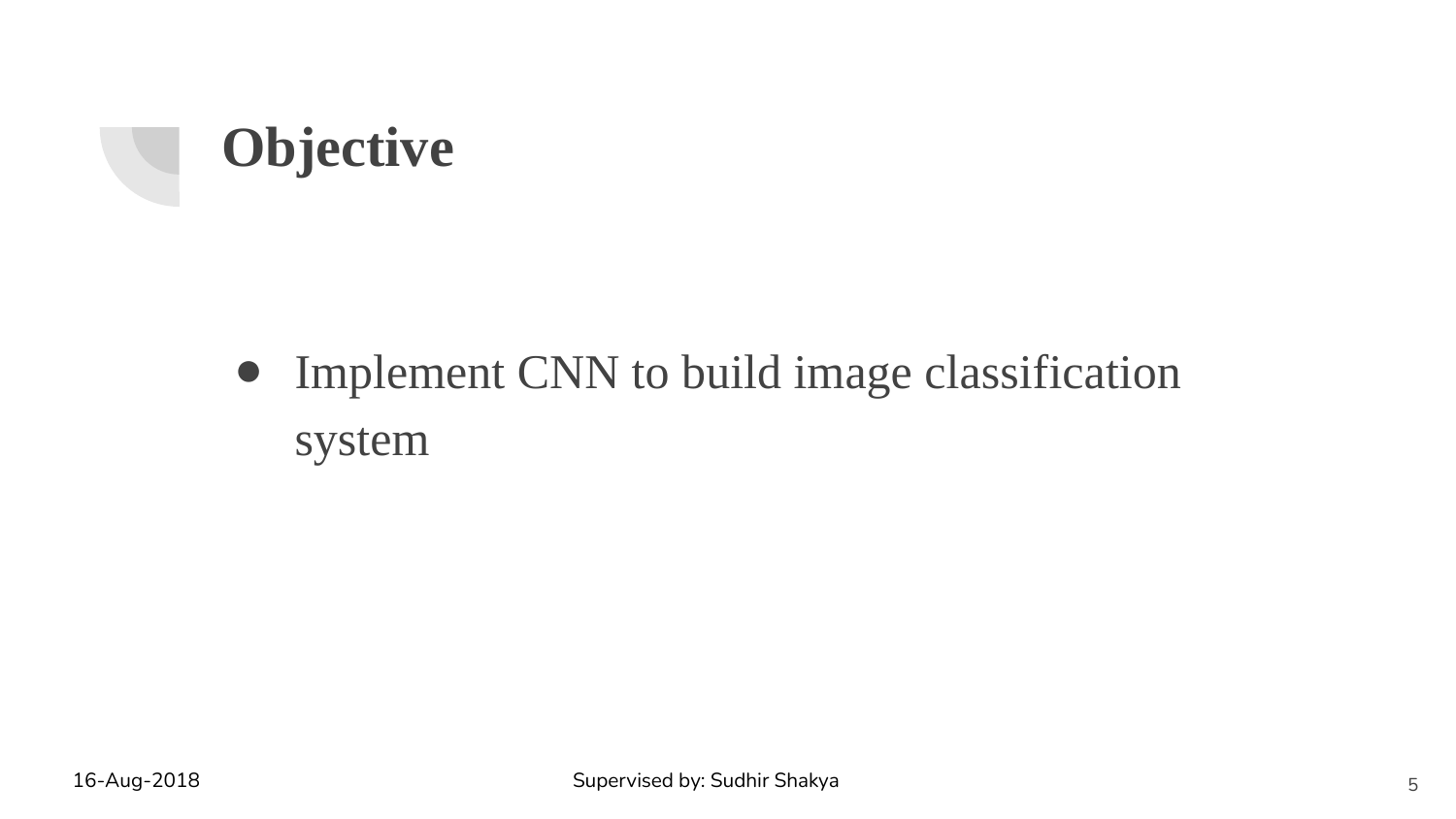

Objective
Implement CNN to build image classification system
5